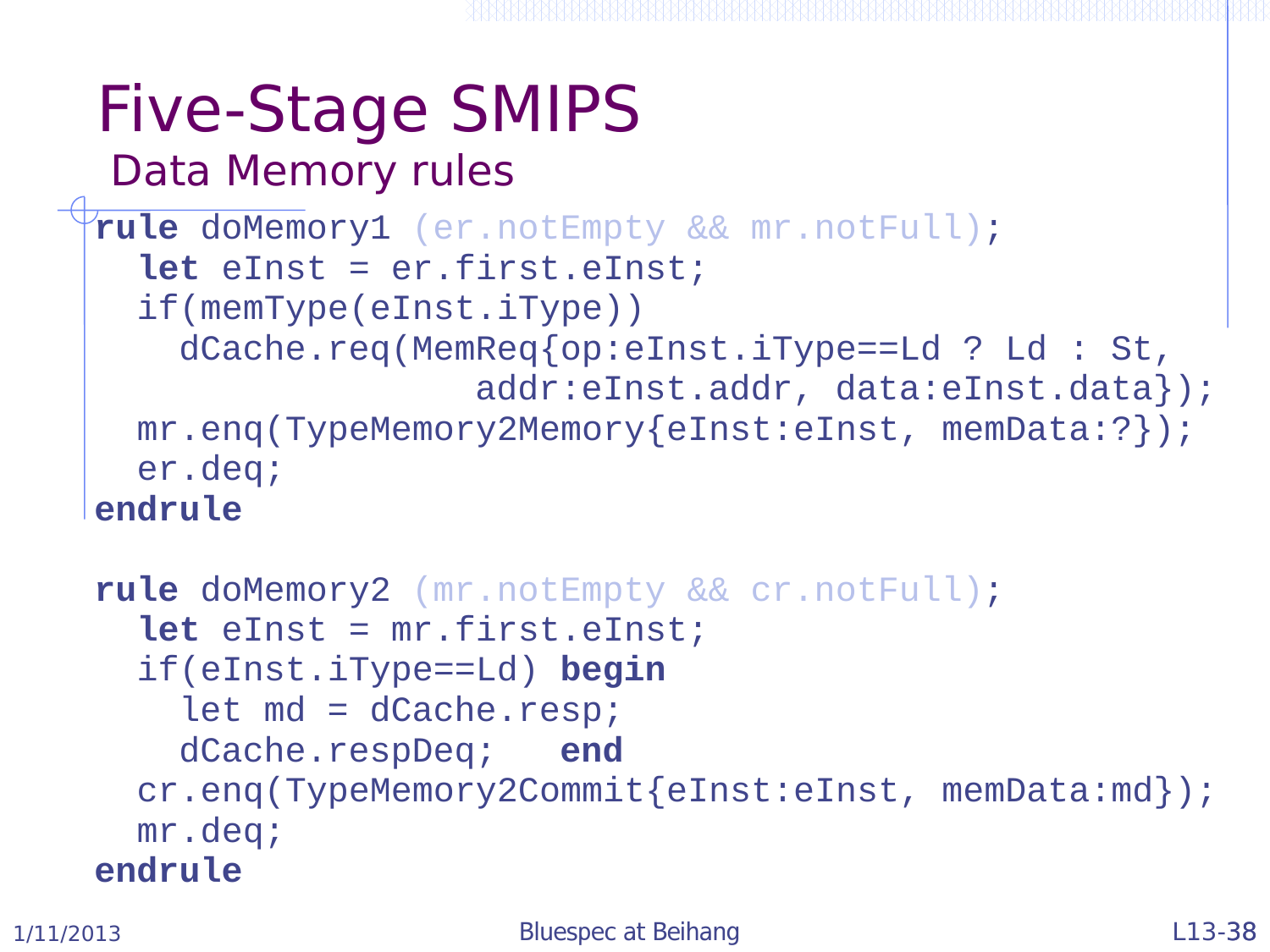

Five-Stage SMIPS
 Data Memory rules
rule doMemory1 (er.notEmpty && mr.notFull);
  let eInst = er.first.eInst;
  if(memType(eInst.iType))
    dCache.req(MemReq{op:eInst.iType==Ld ? Ld : St,
                  addr:eInst.addr, data:eInst.data});
  mr.enq(TypeMemory2Memory{eInst:eInst, memData:?});
  er.deq;
endrule

rule doMemory2 (mr.notEmpty && cr.notFull);
  let eInst = mr.first.eInst;
  if(eInst.iType==Ld) begin
    let md = dCache.resp;
    dCache.respDeq;   end
  cr.enq(TypeMemory2Commit{eInst:eInst, memData:md});
  mr.deq;
endrule

1/11/2013
Bluespec at Beihang
L13-38
38